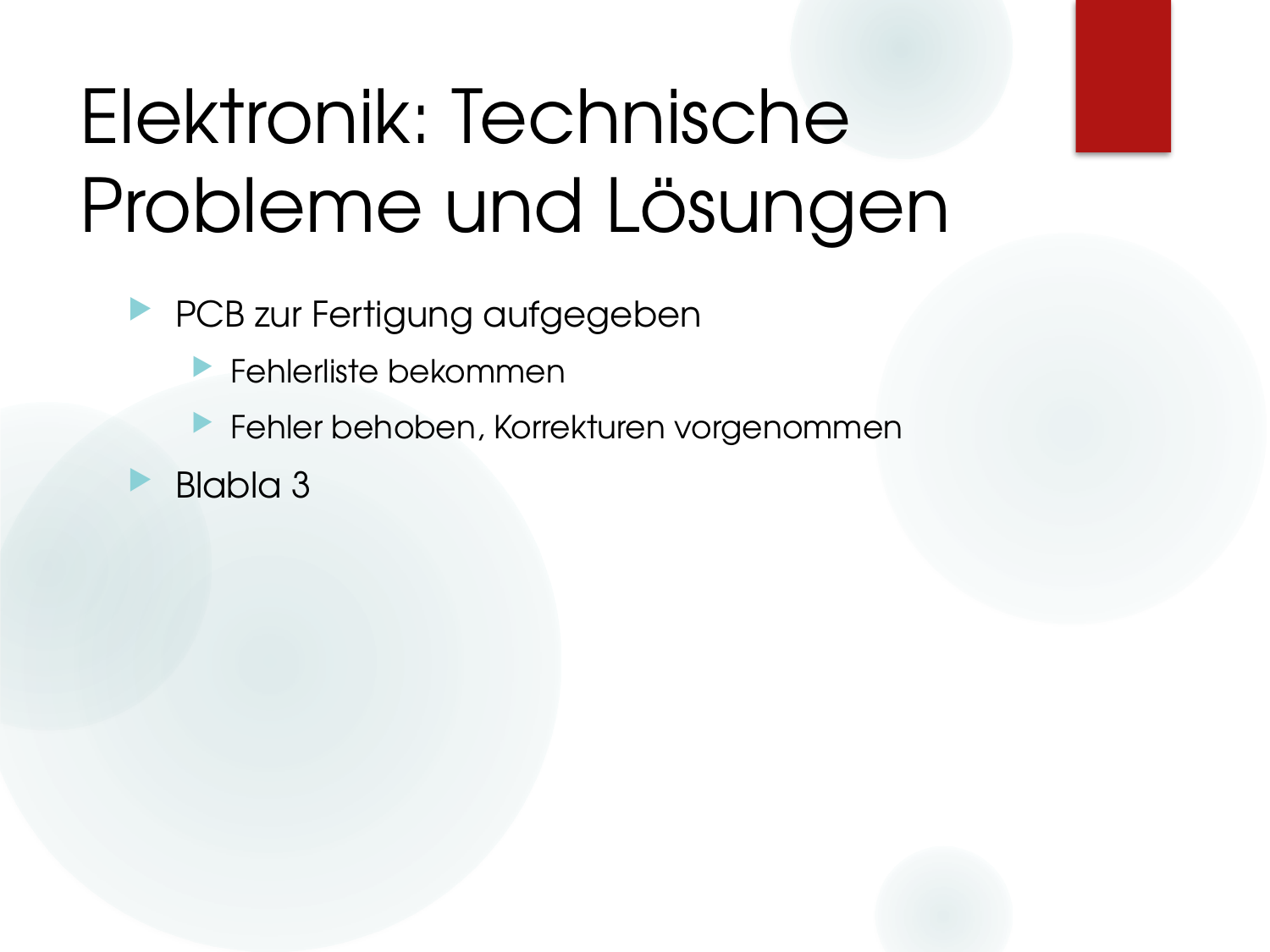

# Elektronik: Technische Probleme und Lösungen
PCB zur Fertigung aufgegeben
Fehlerliste bekommen
Fehler behoben, Korrekturen vorgenommen
Blabla 3